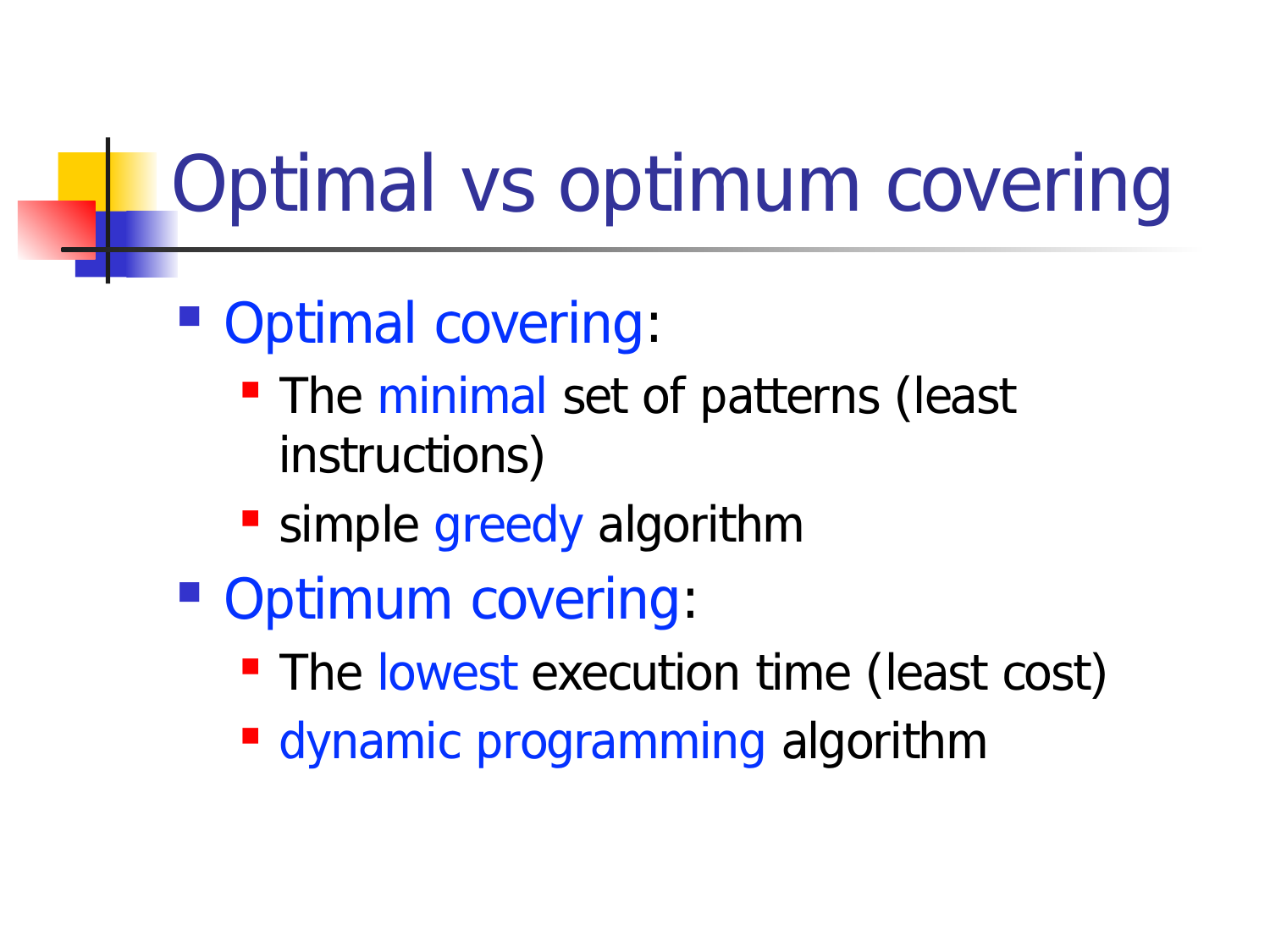

# Optimal vs optimum covering
Optimal covering:
The minimal set of patterns (least instructions)
simple greedy algorithm
Optimum covering:
The lowest execution time (least cost)
dynamic programming algorithm